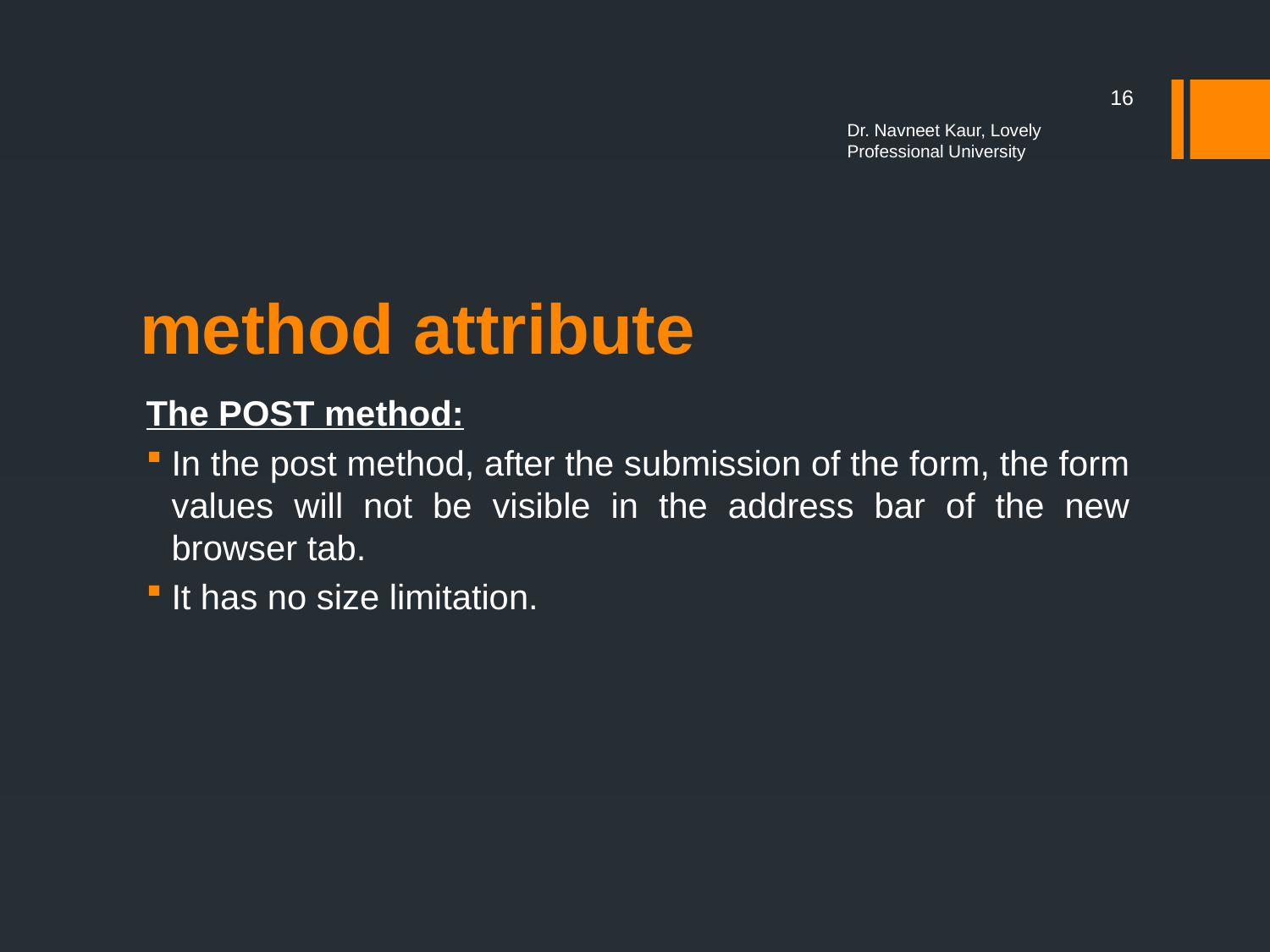

16
Dr. Navneet Kaur, Lovely Professional University
# method attribute
The POST method:
In the post method, after the submission of the form, the form values will not be visible in the address bar of the new browser tab.
It has no size limitation.